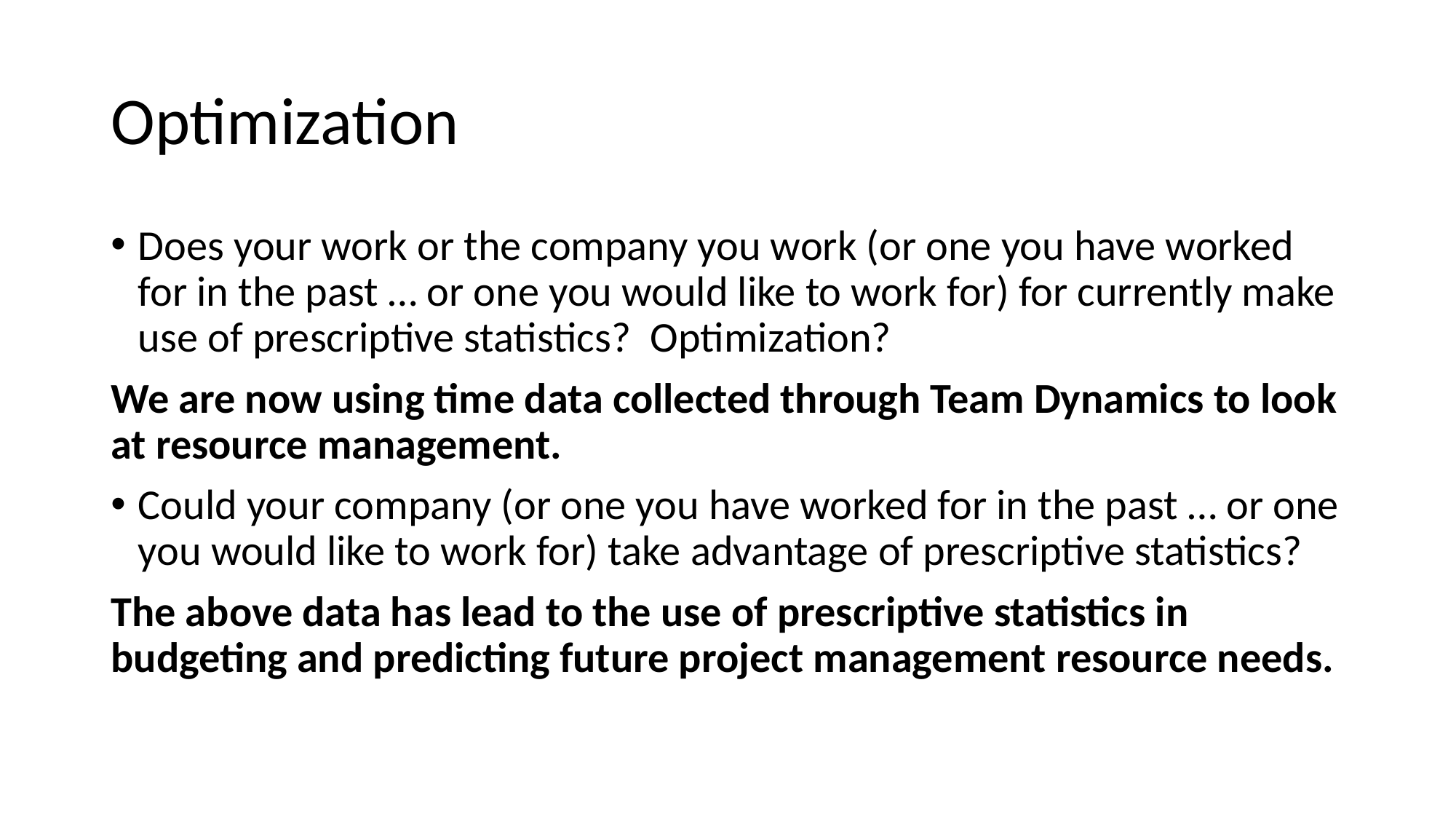

# Optimization
Does your work or the company you work (or one you have worked for in the past … or one you would like to work for) for currently make use of prescriptive statistics?  Optimization?
We are now using time data collected through Team Dynamics to look at resource management.
Could your company (or one you have worked for in the past … or one you would like to work for) take advantage of prescriptive statistics?
The above data has lead to the use of prescriptive statistics in budgeting and predicting future project management resource needs.